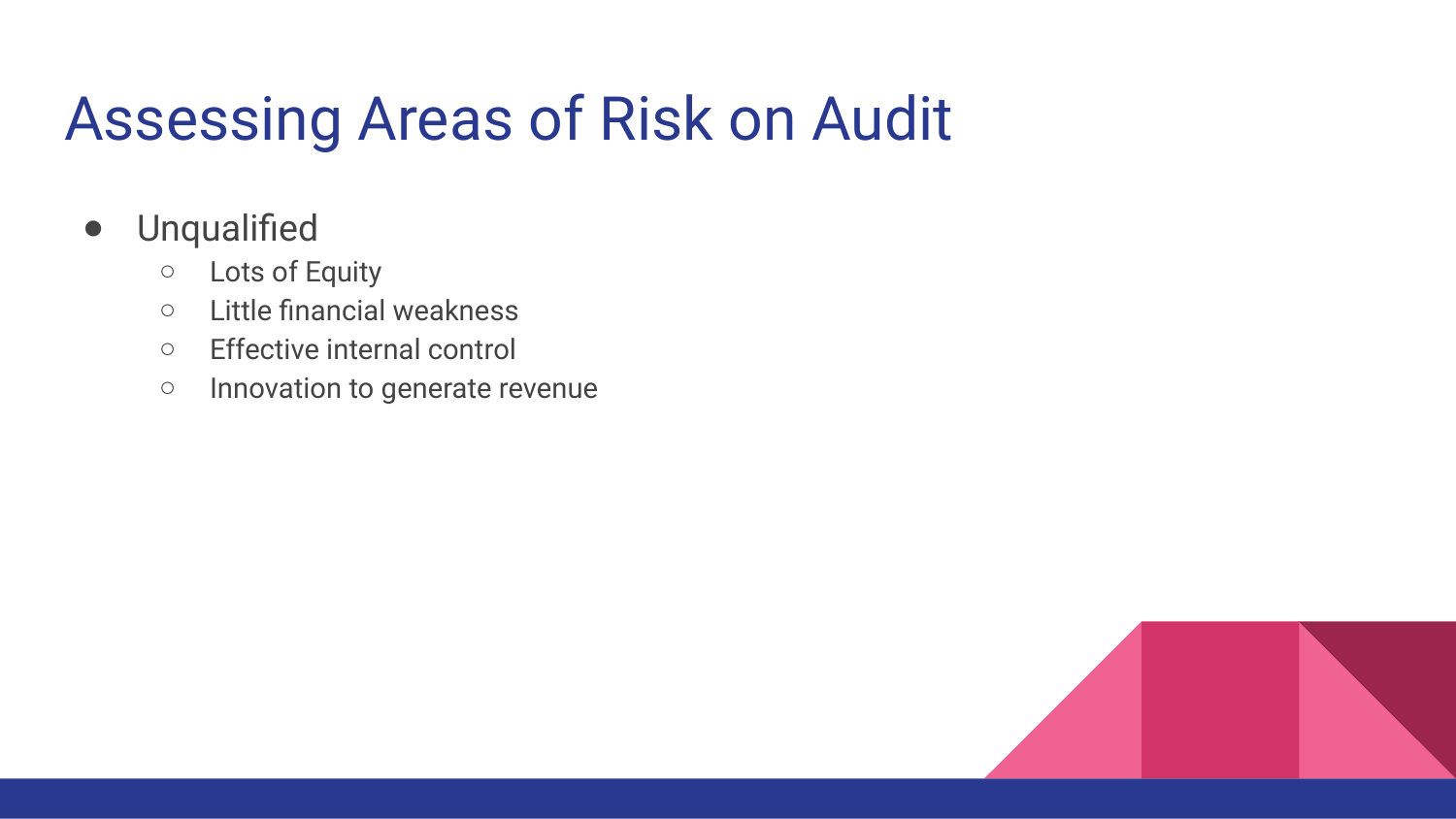

# Assessing Areas of Risk on Audit
Unqualified
Lots of Equity
Little financial weakness
Effective internal control
Innovation to generate revenue